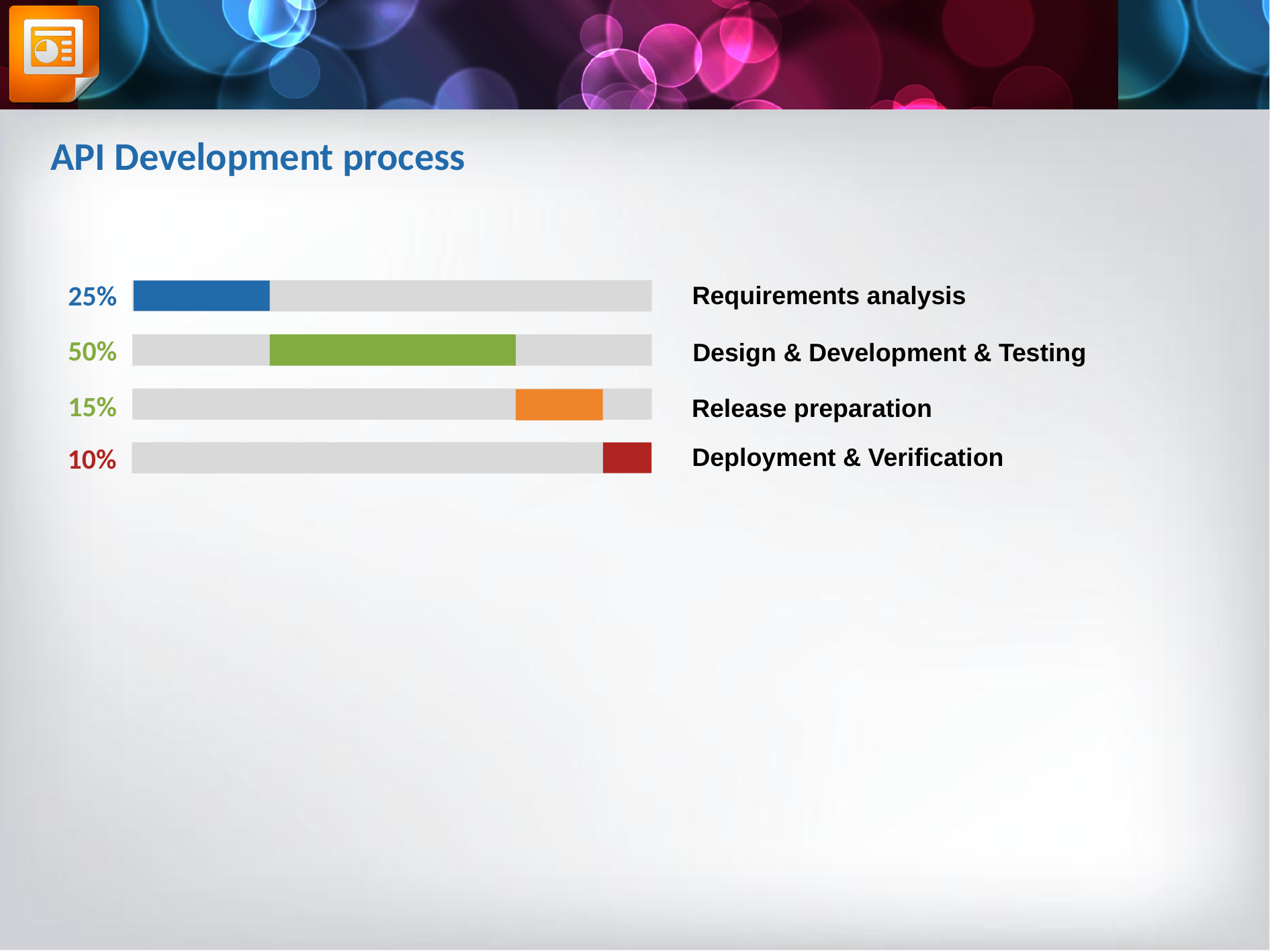

API Development process

25%
Requirements analysis

50%
Design & Development & Testing

15%
Release preparation

10%
Deployment & Verification